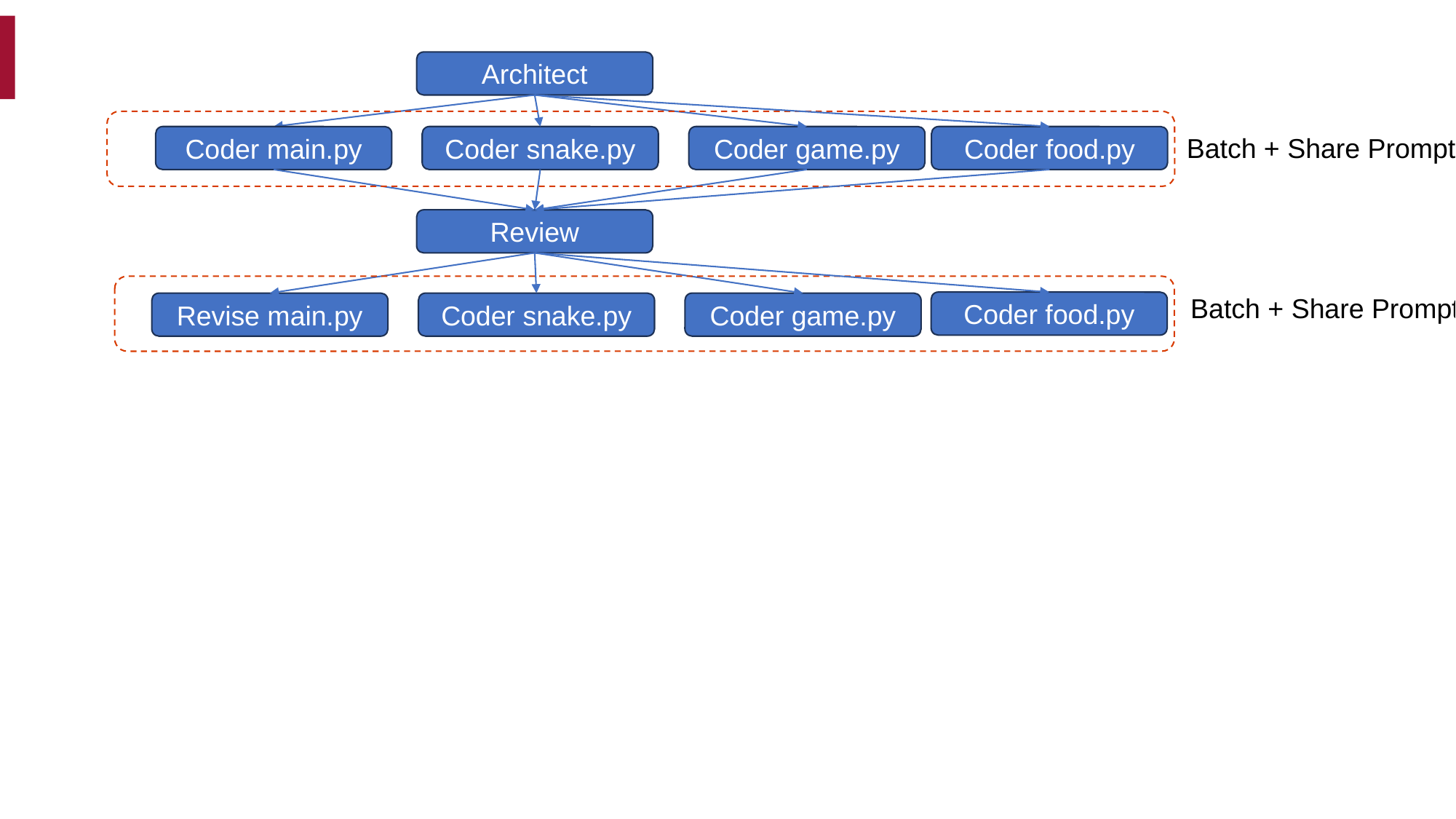

Architect

Batch + Share Prompt
Coder food.py
Coder main.py
Coder snake.py
Coder game.py
Review

Batch + Share Prompt
Coder food.py
Revise main.py
Coder snake.py
Coder game.py